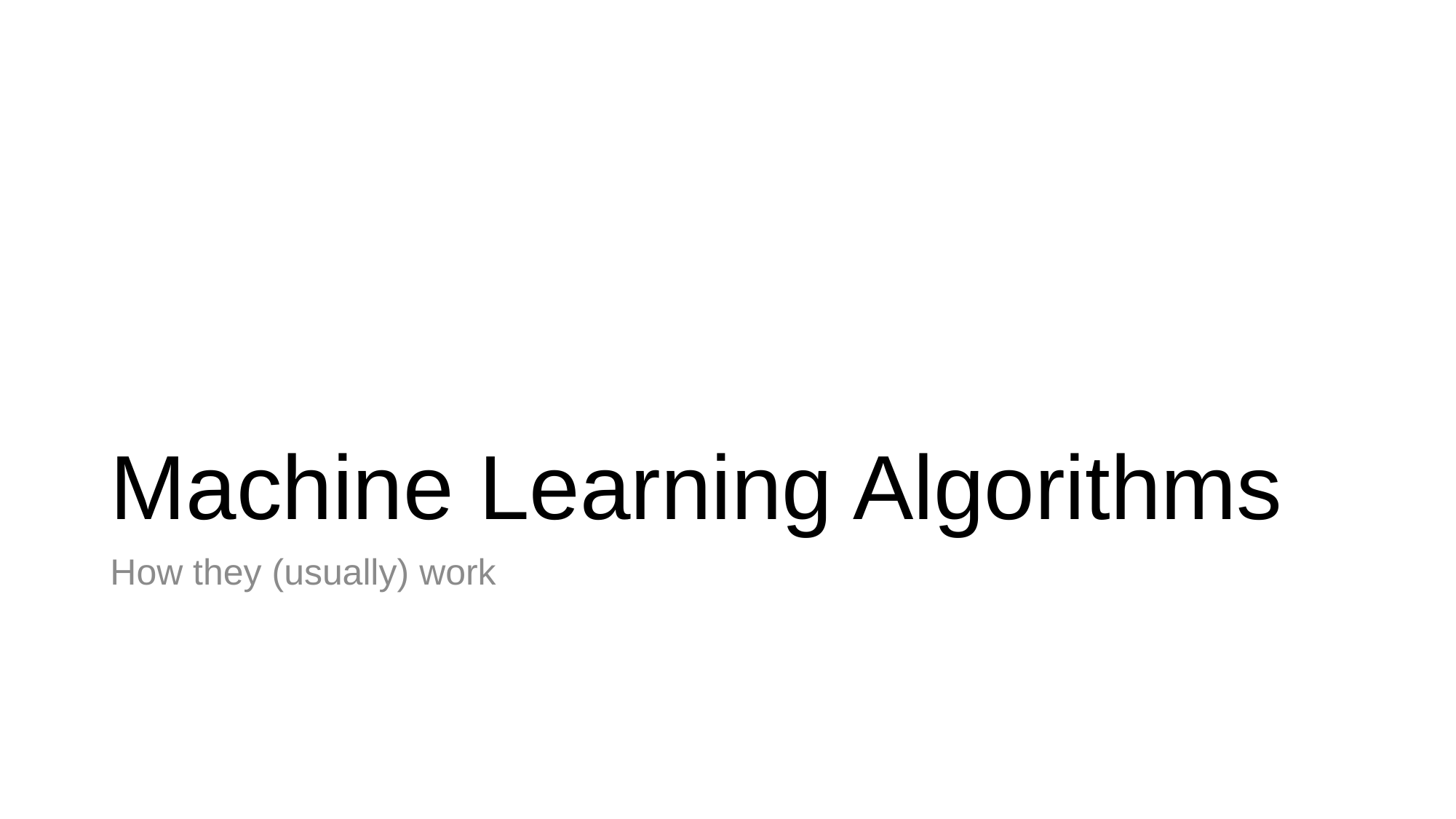

# Machine Learning Algorithms
How they (usually) work